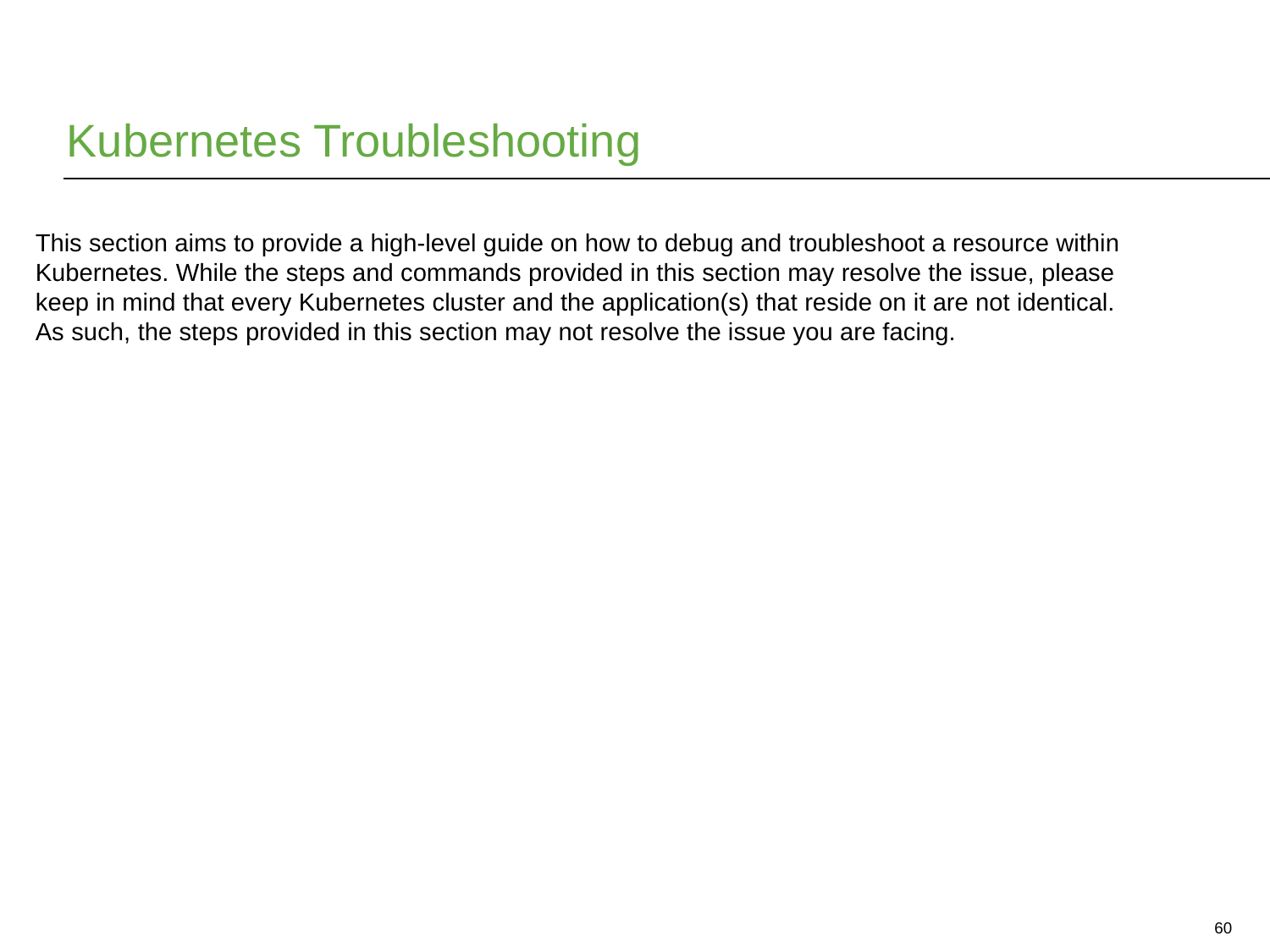

# Kubernetes Troubleshooting
This section aims to provide a high-level guide on how to debug and troubleshoot a resource within Kubernetes. While the steps and commands provided in this section may resolve the issue, please keep in mind that every Kubernetes cluster and the application(s) that reside on it are not identical. As such, the steps provided in this section may not resolve the issue you are facing.
60